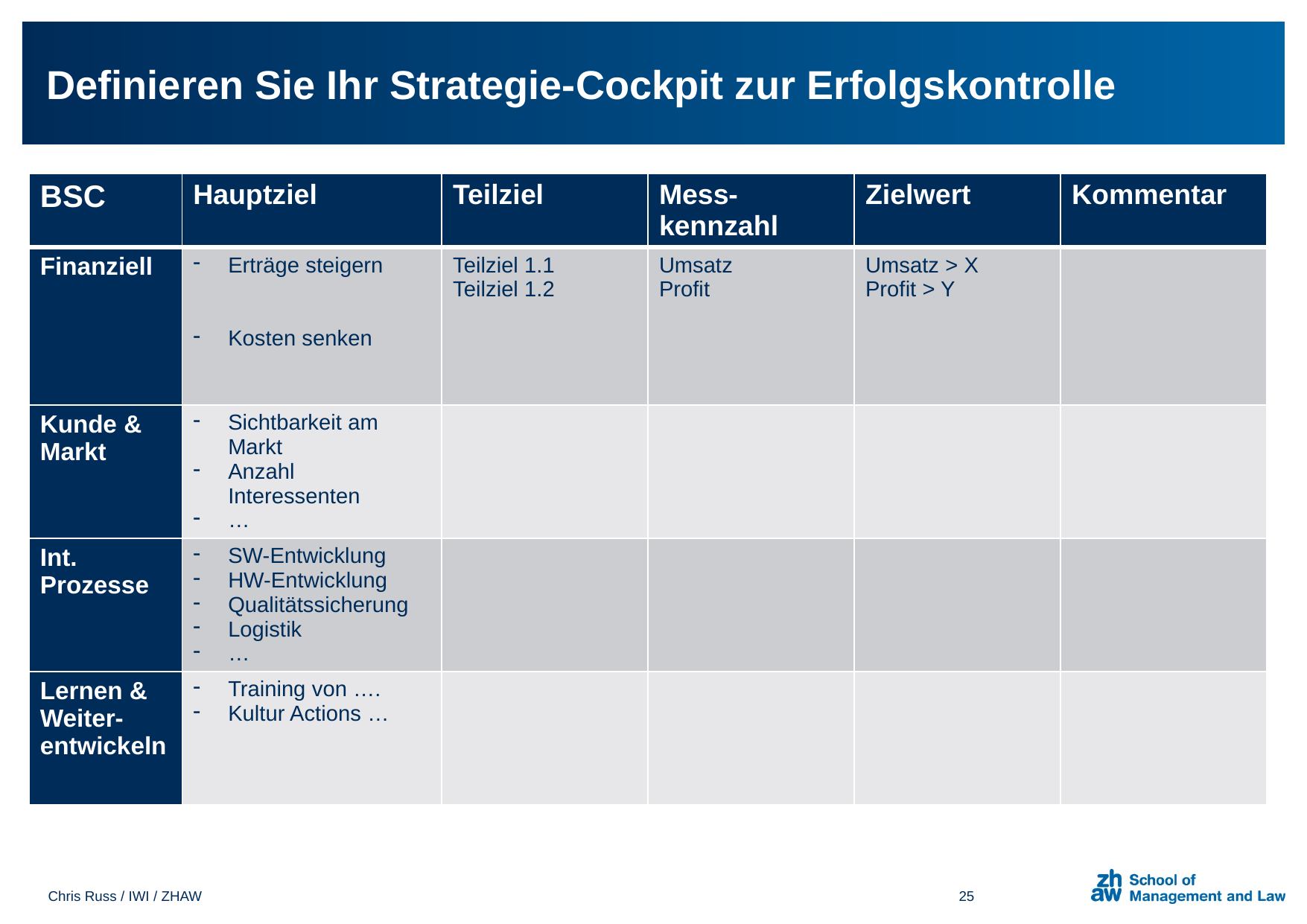

# Definieren Sie Ihr Strategie-Cockpit zur Erfolgskontrolle
| BSC | Hauptziel | Teilziel | Mess-kennzahl | Zielwert | Kommentar |
| --- | --- | --- | --- | --- | --- |
| Finanziell | Erträge steigern Kosten senken | Teilziel 1.1 Teilziel 1.2 | Umsatz Profit | Umsatz > X Profit > Y |  |
| Kunde & Markt | Sichtbarkeit am Markt Anzahl Interessenten … |  |  |  |  |
| Int. Prozesse | SW-Entwicklung HW-Entwicklung Qualitätssicherung Logistik … |  |  |  |  |
| Lernen & Weiter-entwickeln | Training von …. Kultur Actions … |  |  |  |  |
Chris Russ / IWI / ZHAW
25